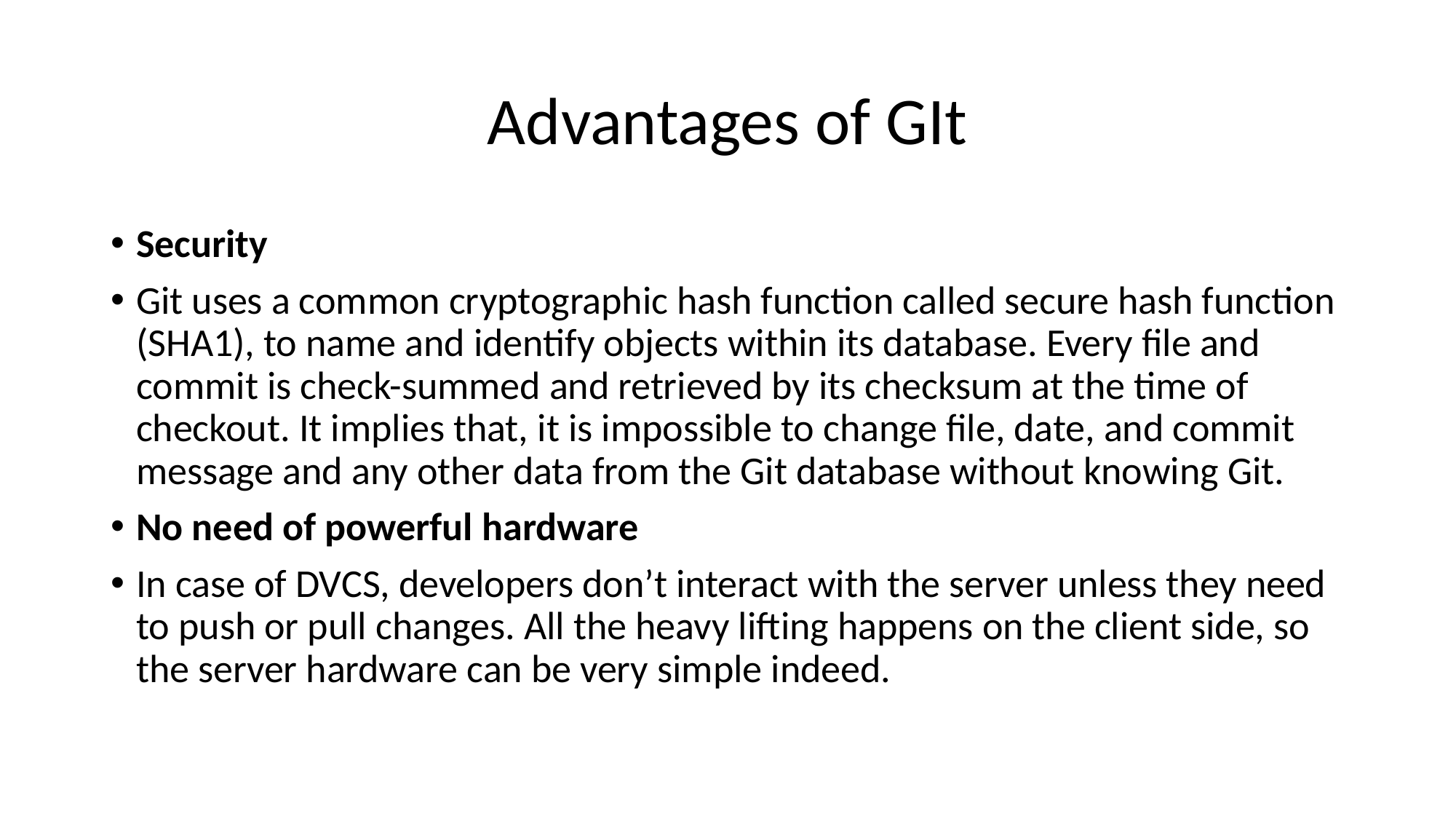

# Advantages of GIt
Security
Git uses a common cryptographic hash function called secure hash function (SHA1), to name and identify objects within its database. Every file and commit is check-summed and retrieved by its checksum at the time of checkout. It implies that, it is impossible to change file, date, and commit message and any other data from the Git database without knowing Git.
No need of powerful hardware
In case of DVCS, developers don’t interact with the server unless they need to push or pull changes. All the heavy lifting happens on the client side, so the server hardware can be very simple indeed.